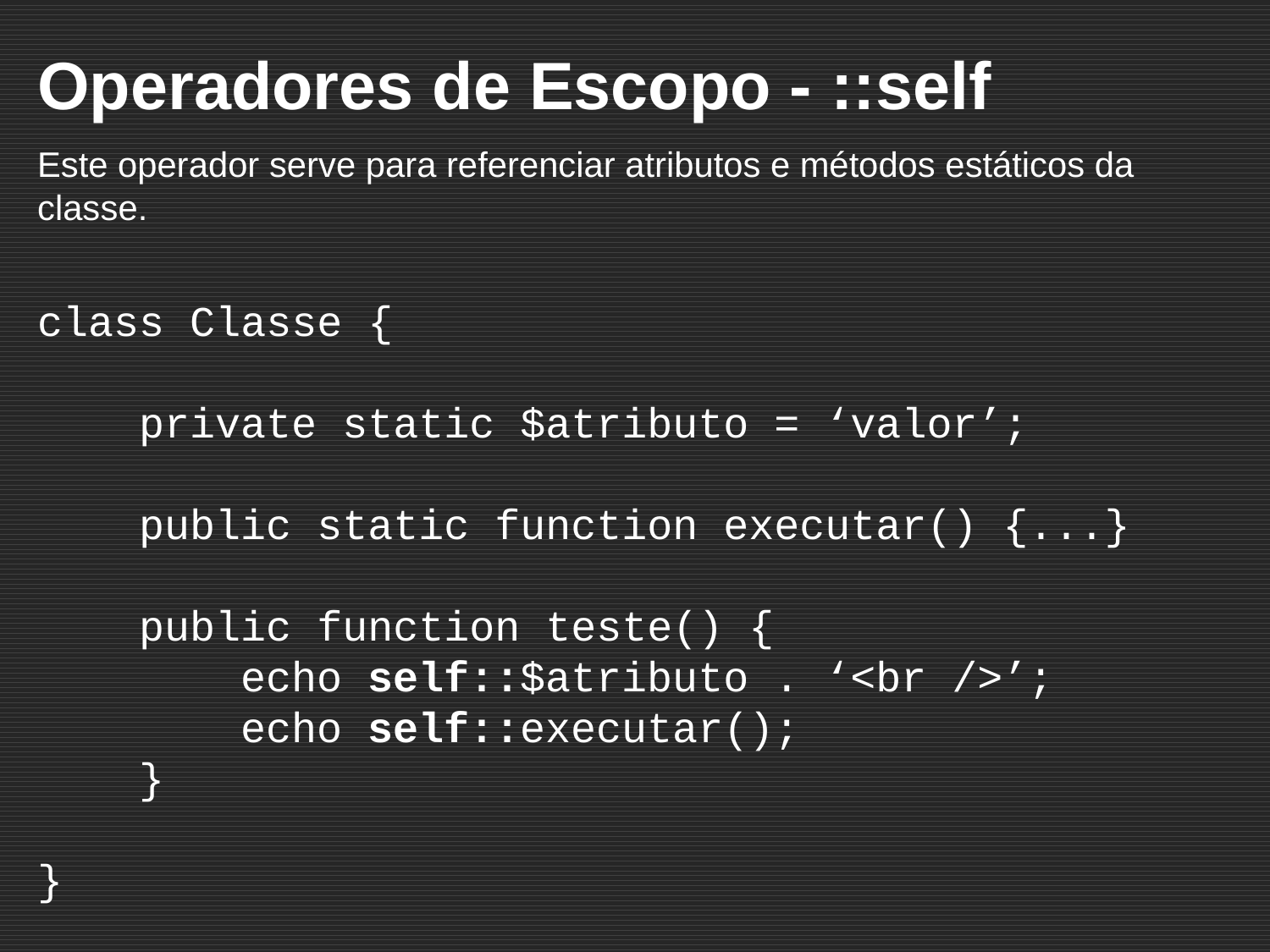

Operadores de Escopo - ::self
Este operador serve para referenciar atributos e métodos estáticos da classe.
class Classe {

    private static $atributo = ‘valor’;

    public static function executar() {...}

    public function teste() {
        echo self::$atributo . ‘<br />’;
	   echo self::executar();
    }

}